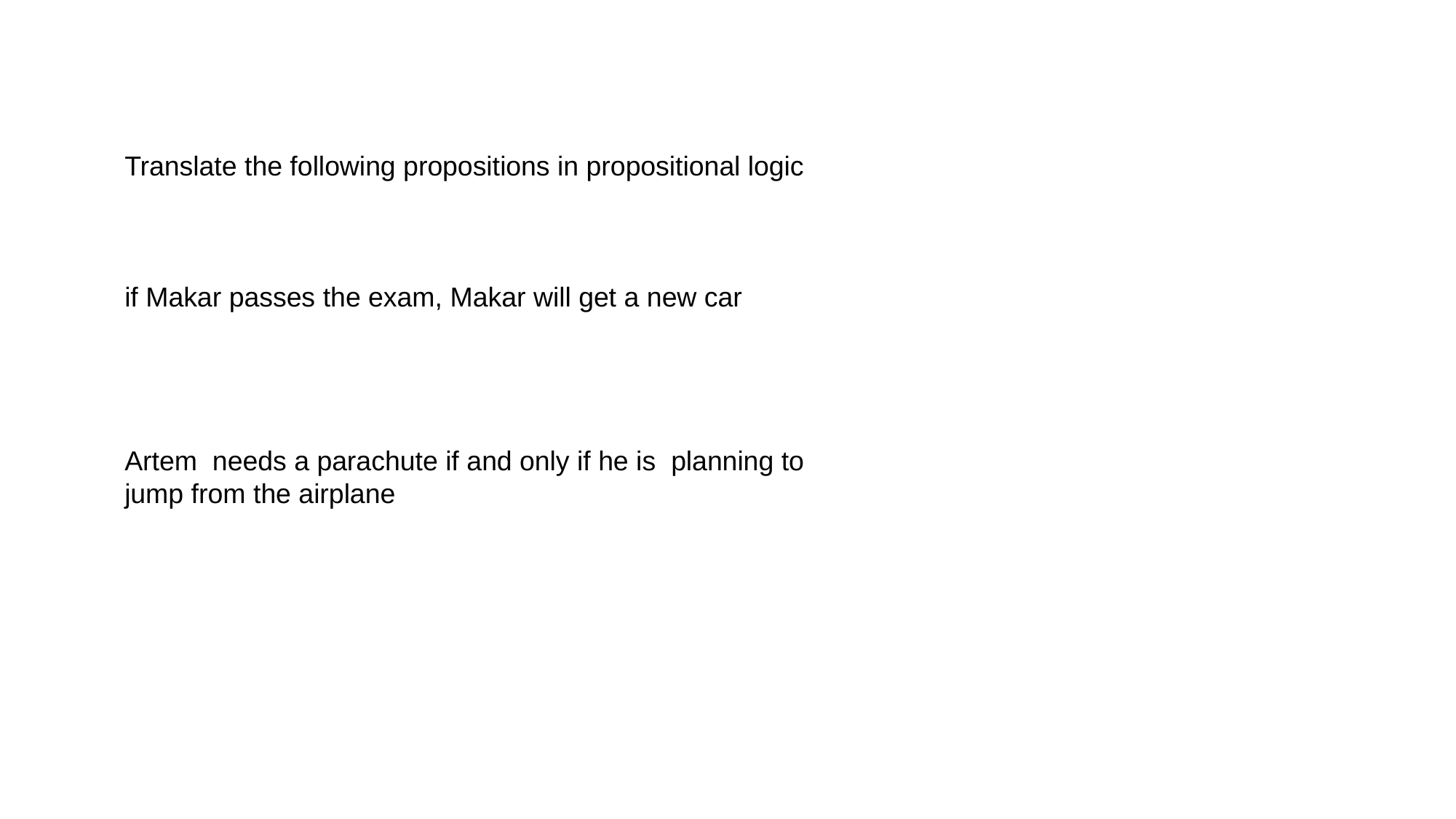

Translate the following propositions in propositional logic

if Makar passes the exam, Makar will get a new car

Artem  needs a parachute if and only if he is  planning to jump from the airplane